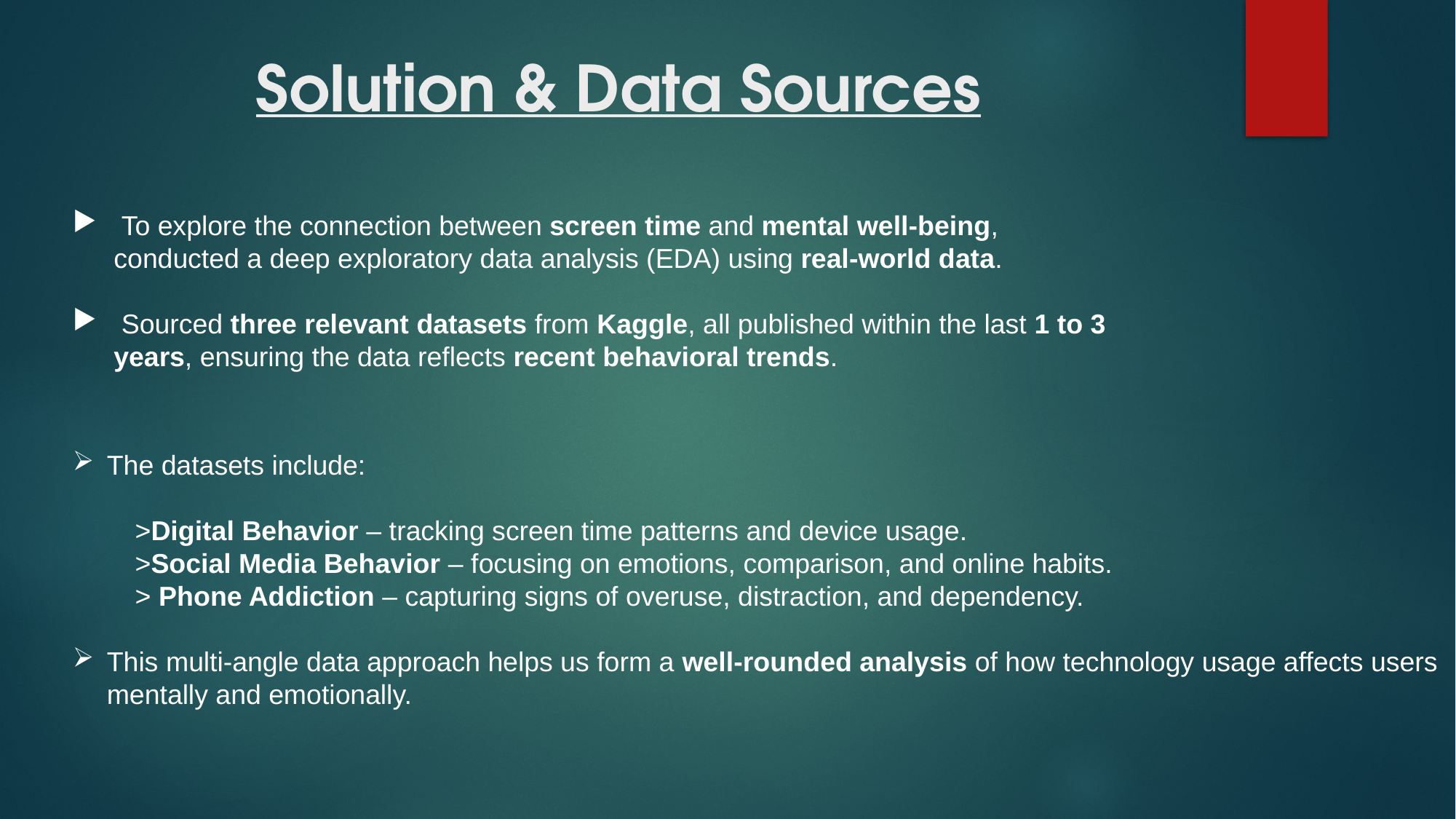

# Solution & Data Sources
 To explore the connection between screen time and mental well-being,           conducted a deep exploratory data analysis (EDA) using real-world data.

 Sourced three relevant datasets from Kaggle, all published within the last 1 to 3 years, ensuring the data reflects recent behavioral trends.
The datasets include:

 >Digital Behavior – tracking screen time patterns and device usage.
 >Social Media Behavior – focusing on emotions, comparison, and online habits.
 > Phone Addiction – capturing signs of overuse, distraction, and dependency.

This multi-angle data approach helps us form a well-rounded analysis of how technology usage affects users mentally and emotionally.